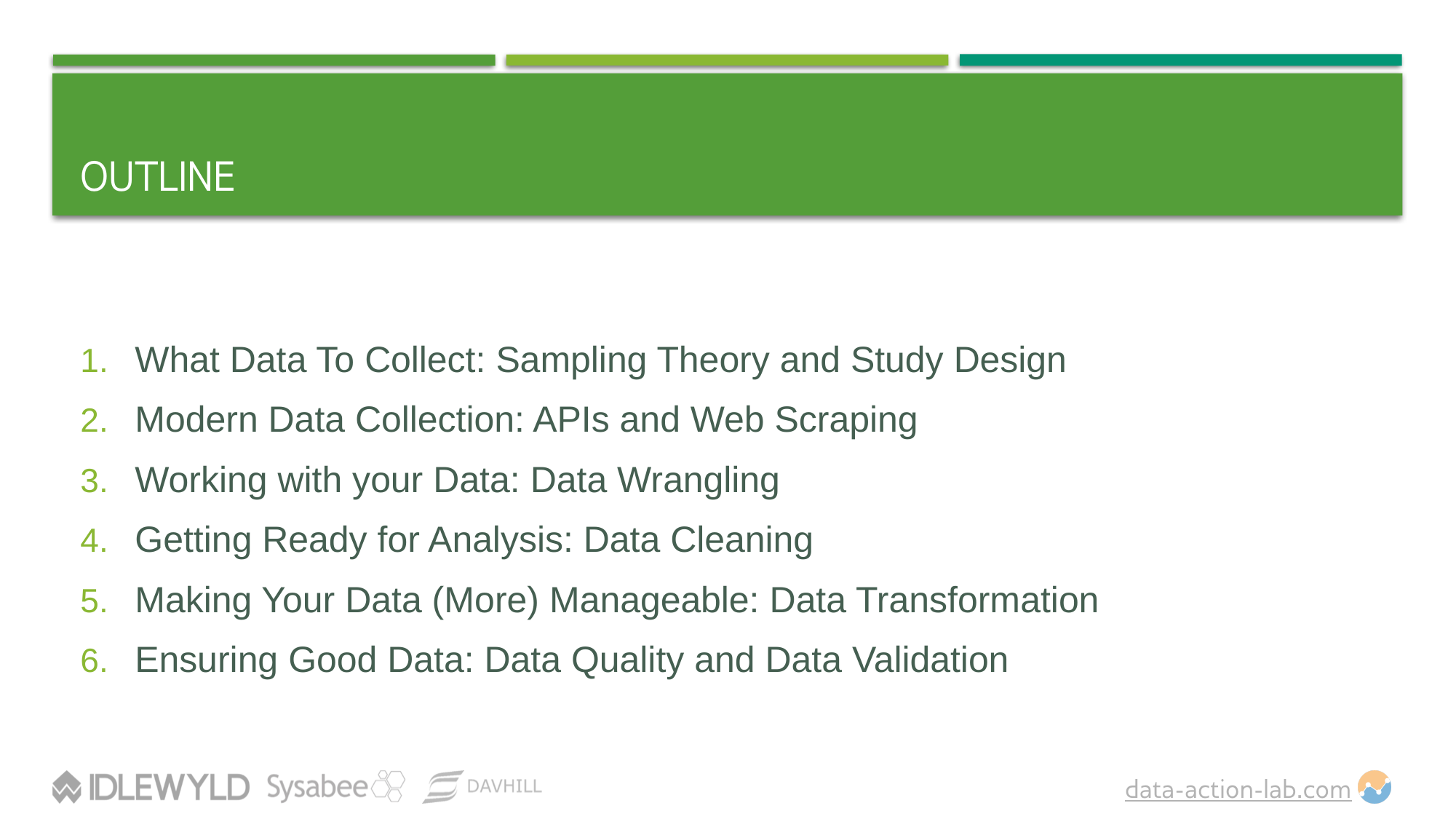

# OUTLINE
What Data To Collect: Sampling Theory and Study Design
Modern Data Collection: APIs and Web Scraping
Working with your Data: Data Wrangling
Getting Ready for Analysis: Data Cleaning
Making Your Data (More) Manageable: Data Transformation
Ensuring Good Data: Data Quality and Data Validation